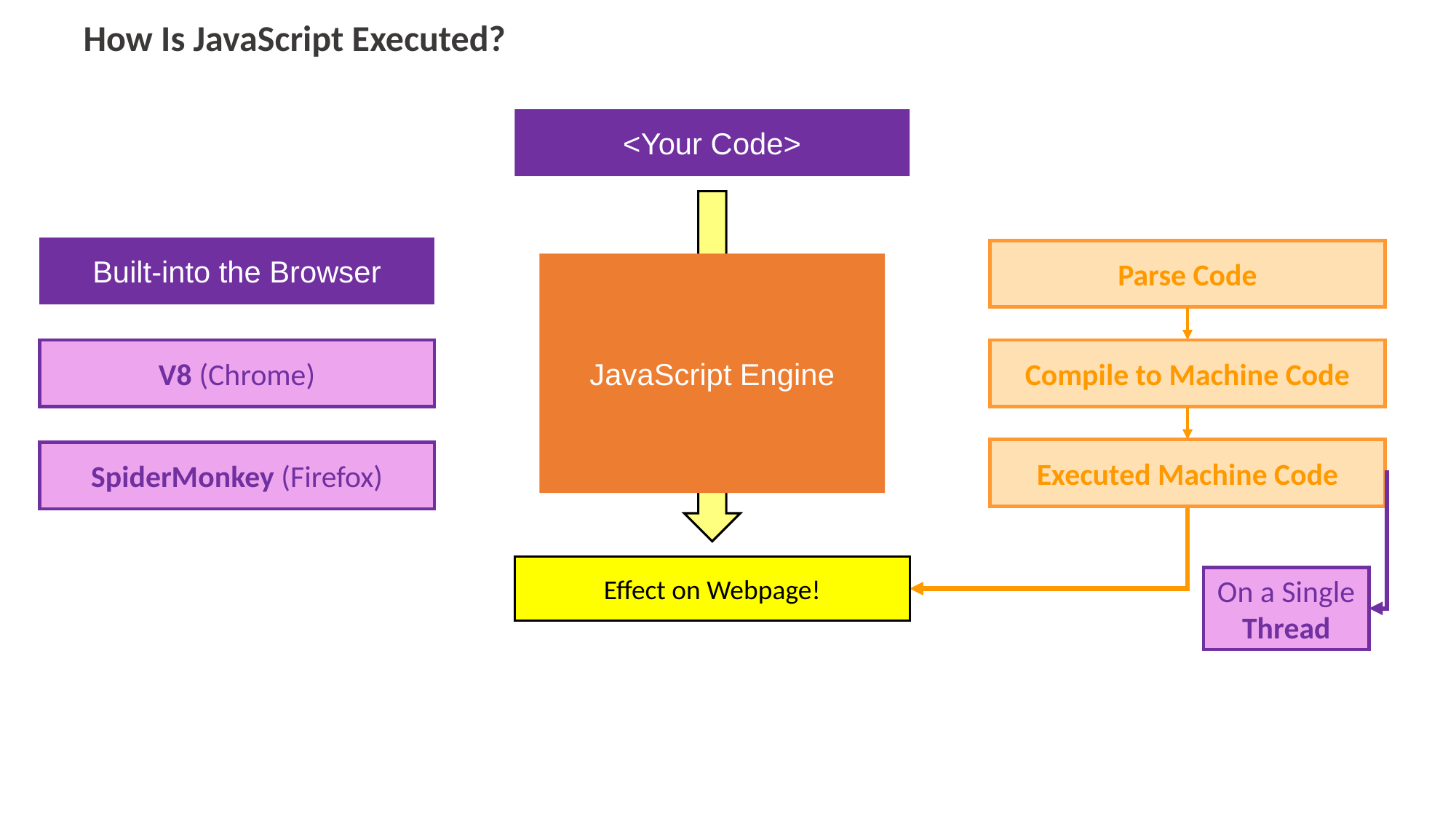

# How Is JavaScript Executed?
<Your Code>
Built-into the Browser
Parse Code
JavaScript Engine

V8 (Chrome)
Compile to Machine Code
Executed Machine Code
SpiderMonkey (Firefox)
Effect on Webpage!
On a Single Thread